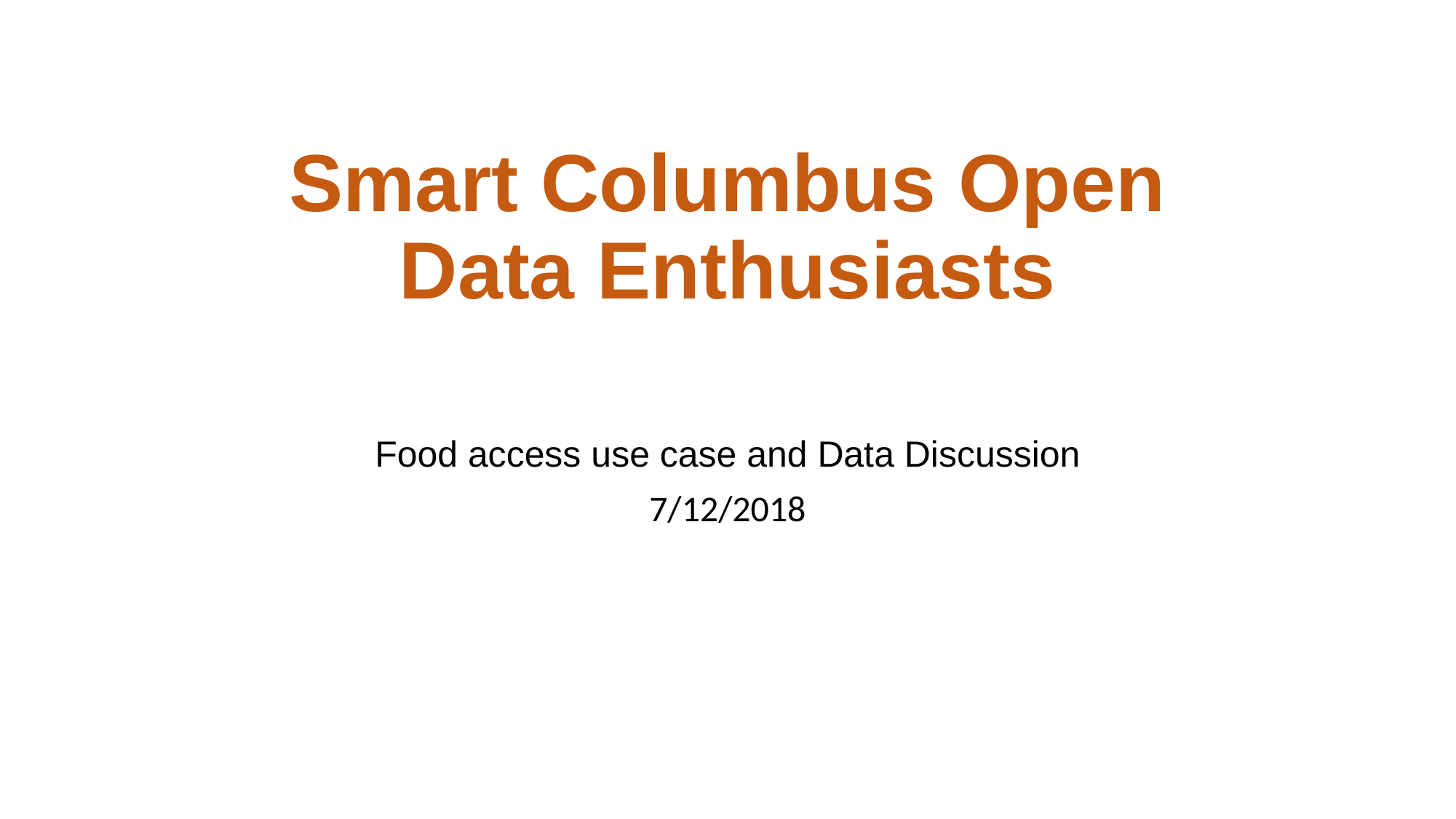

# Smart Columbus Open Data Enthusiasts
Food access use case and Data Discussion
7/12/2018